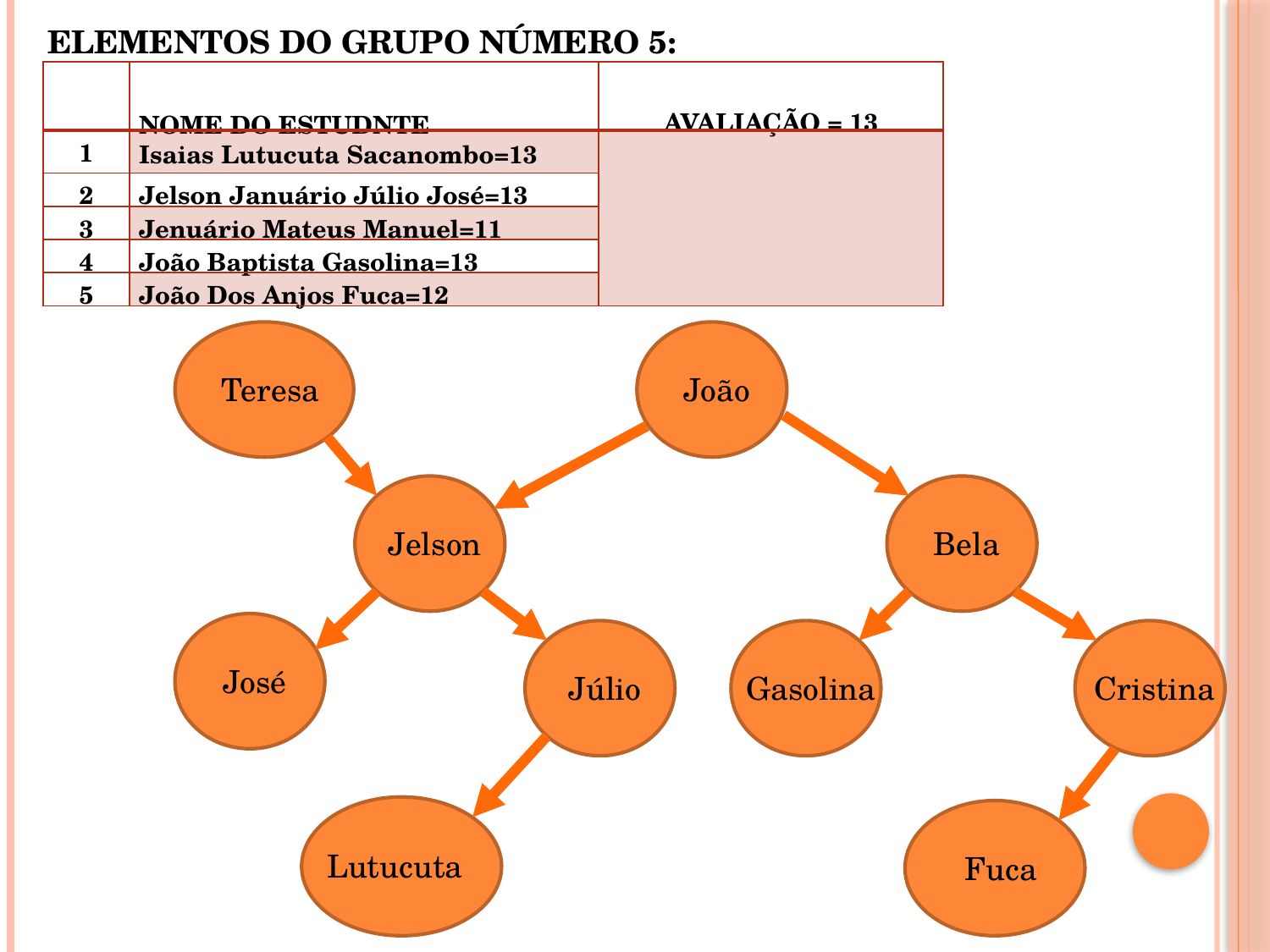

ELEMENTOS DO GRUPO NÚMERO 5:
|  | NOME DO ESTUDNTE | AVALIAÇÃO = 13 |
| --- | --- | --- |
| 1 | Isaias Lutucuta Sacanombo=13 |  |
| 2 | Jelson Januário Júlio José=13 |  |
| 3 | Jenuário Mateus Manuel=11 |  |
| 4 | João Baptista Gasolina=13 |  |
| 5 | João Dos Anjos Fuca=12 |  |

Teresa

João

Jelson

Bela

José

Júlio

Gasolina

Cristina

Lutucuta

Fuca